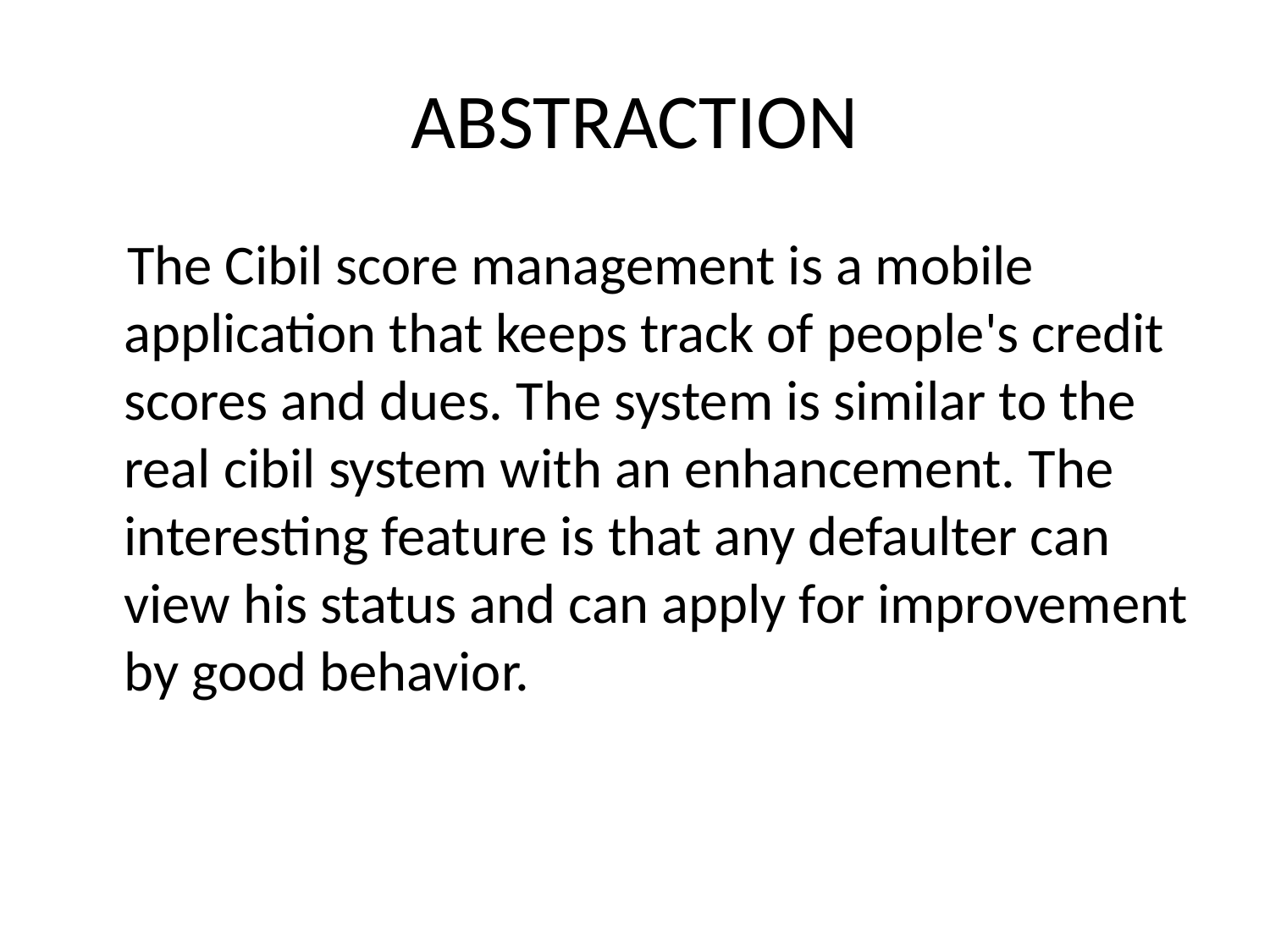

# ABSTRACTION
    The Cibil score management is a mobile application that keeps track of people's credit scores and dues. The system is similar to the real cibil system with an enhancement. The interesting feature is that any defaulter can view his status and can apply for improvement by good behavior.